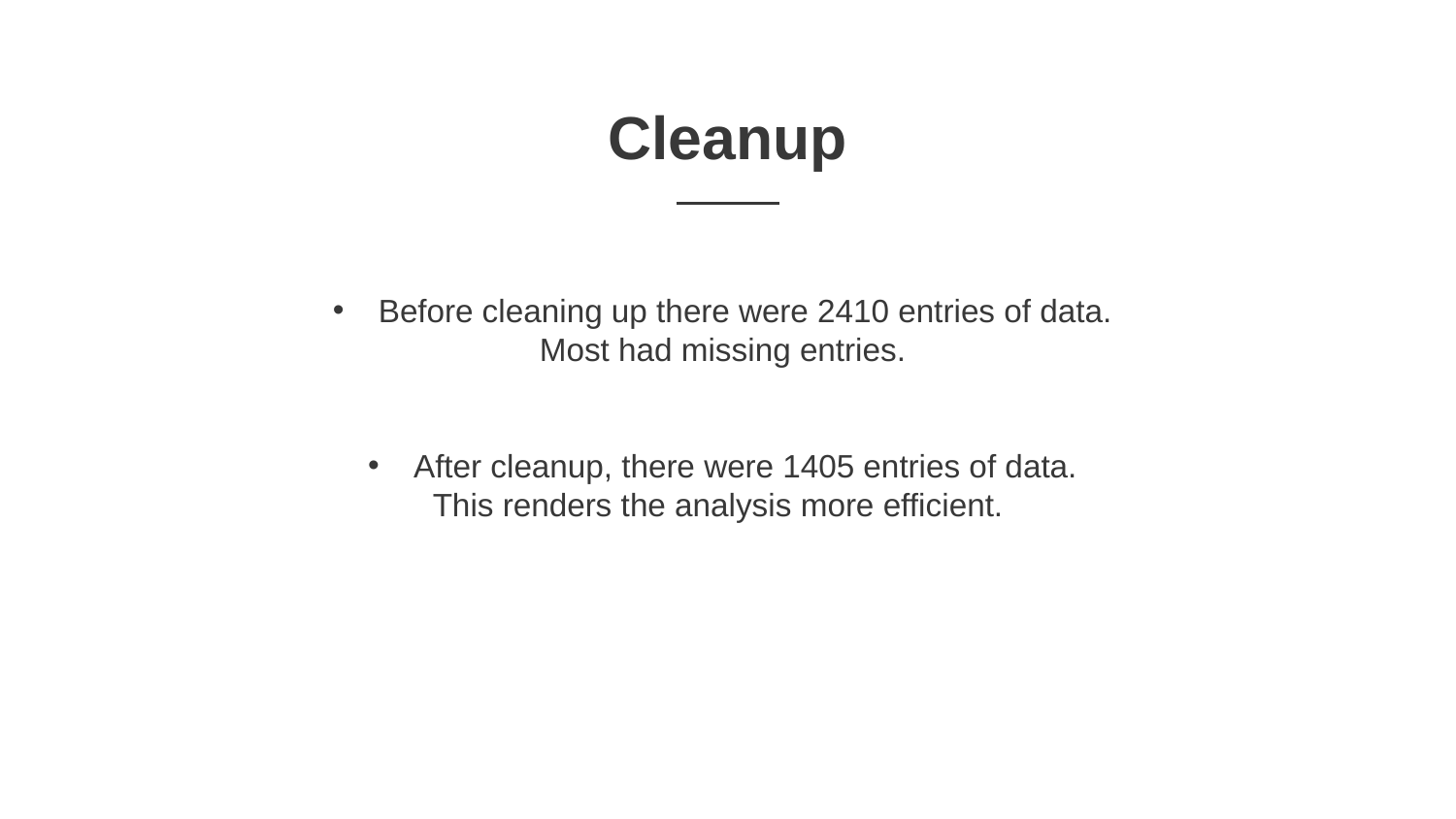

Cleanup
Before cleaning up there were 2410 entries of data.
Most had missing entries.

After cleanup, there were 1405 entries of data.
This renders the analysis more efficient.